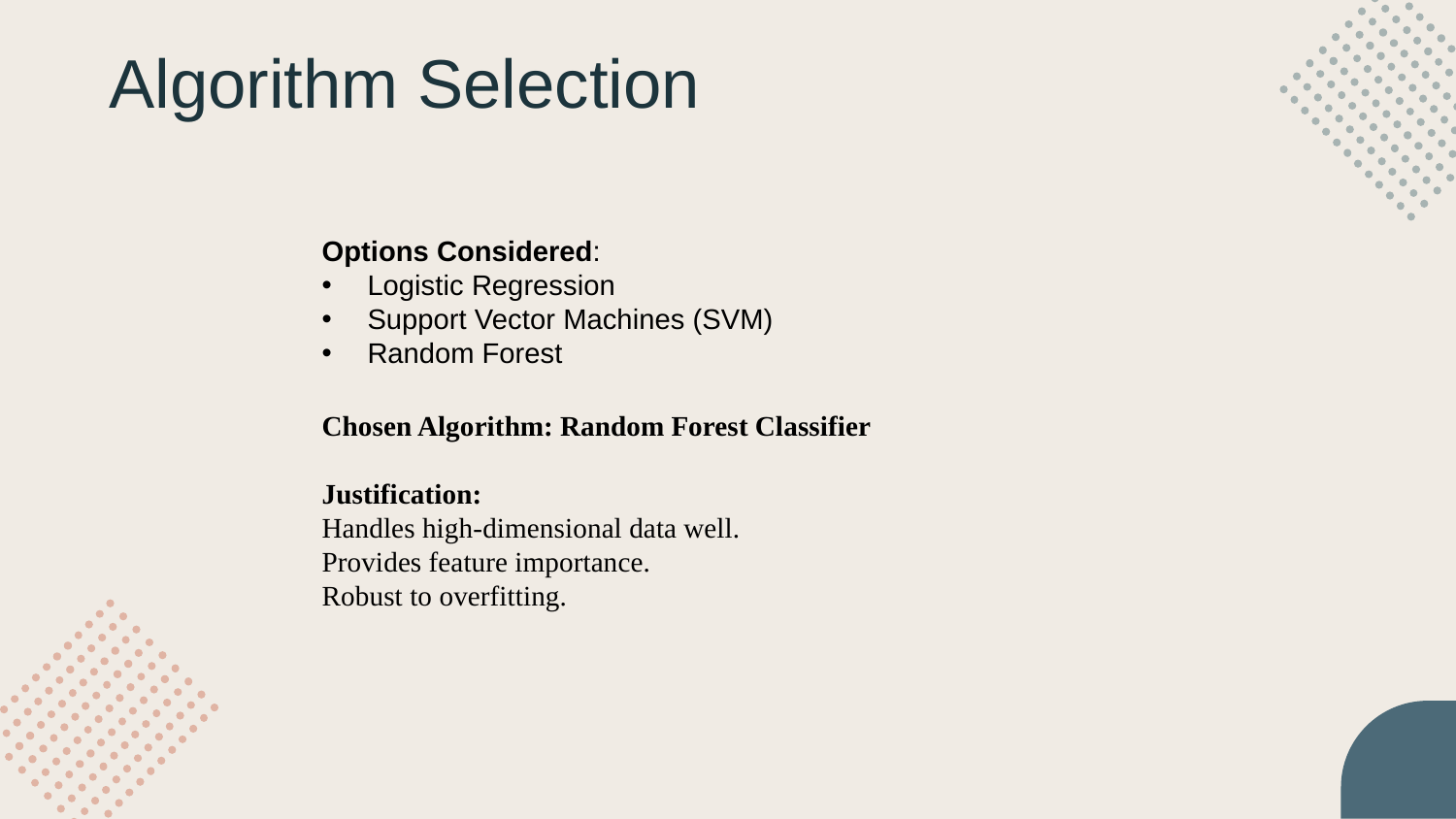

# Algorithm Selection

Options Considered:
Logistic Regression
Support Vector Machines (SVM)
Random Forest

Chosen Algorithm: Random Forest Classifier

Justification:
Handles high-dimensional data well.
Provides feature importance.
Robust to overfitting.